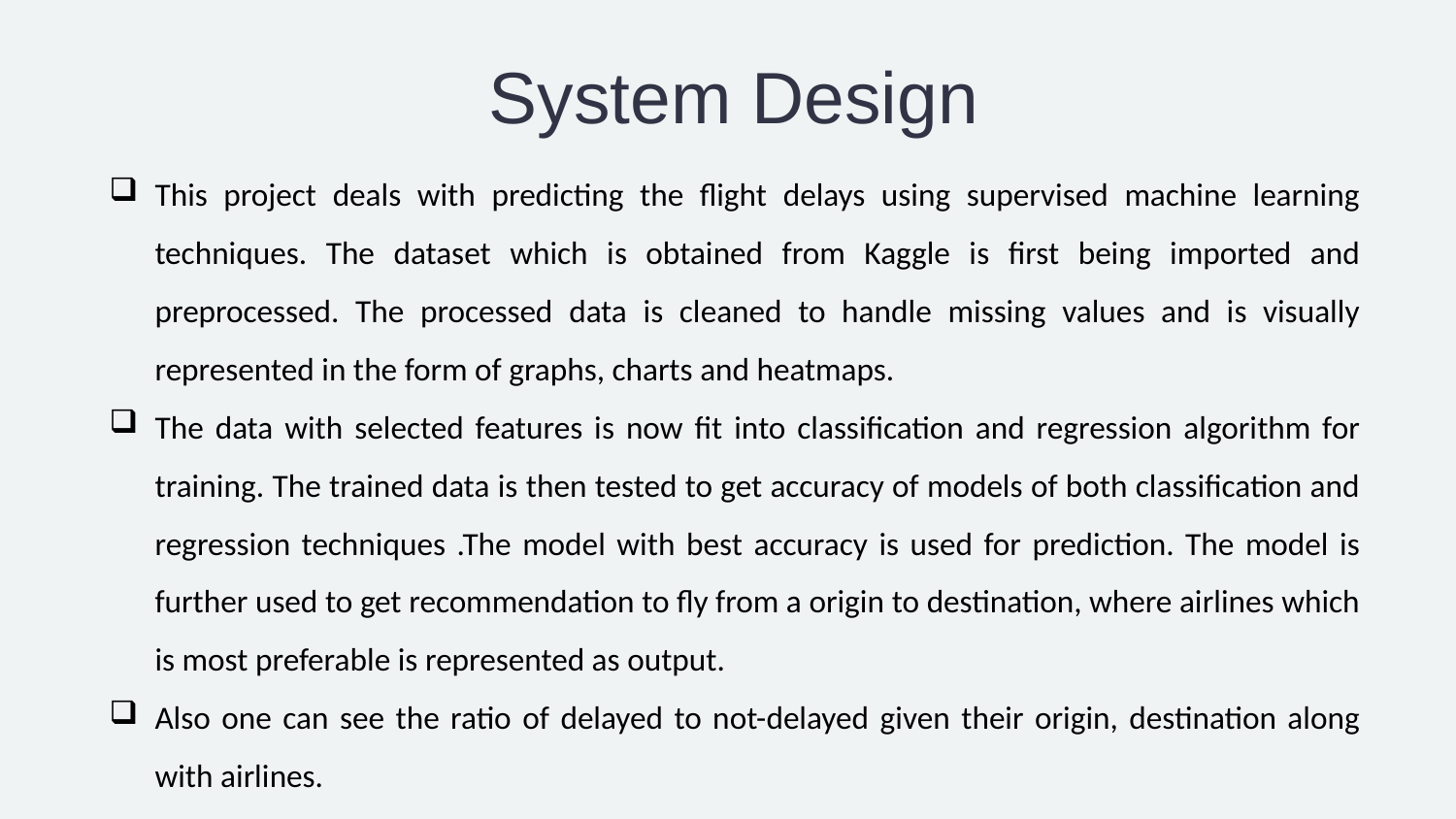

# System Design
This project deals with predicting the flight delays using supervised machine learning techniques. The dataset which is obtained from Kaggle is first being imported and preprocessed. The processed data is cleaned to handle missing values and is visually represented in the form of graphs, charts and heatmaps.
The data with selected features is now fit into classification and regression algorithm for training. The trained data is then tested to get accuracy of models of both classification and regression techniques .The model with best accuracy is used for prediction. The model is further used to get recommendation to fly from a origin to destination, where airlines which is most preferable is represented as output.
Also one can see the ratio of delayed to not-delayed given their origin, destination along with airlines.